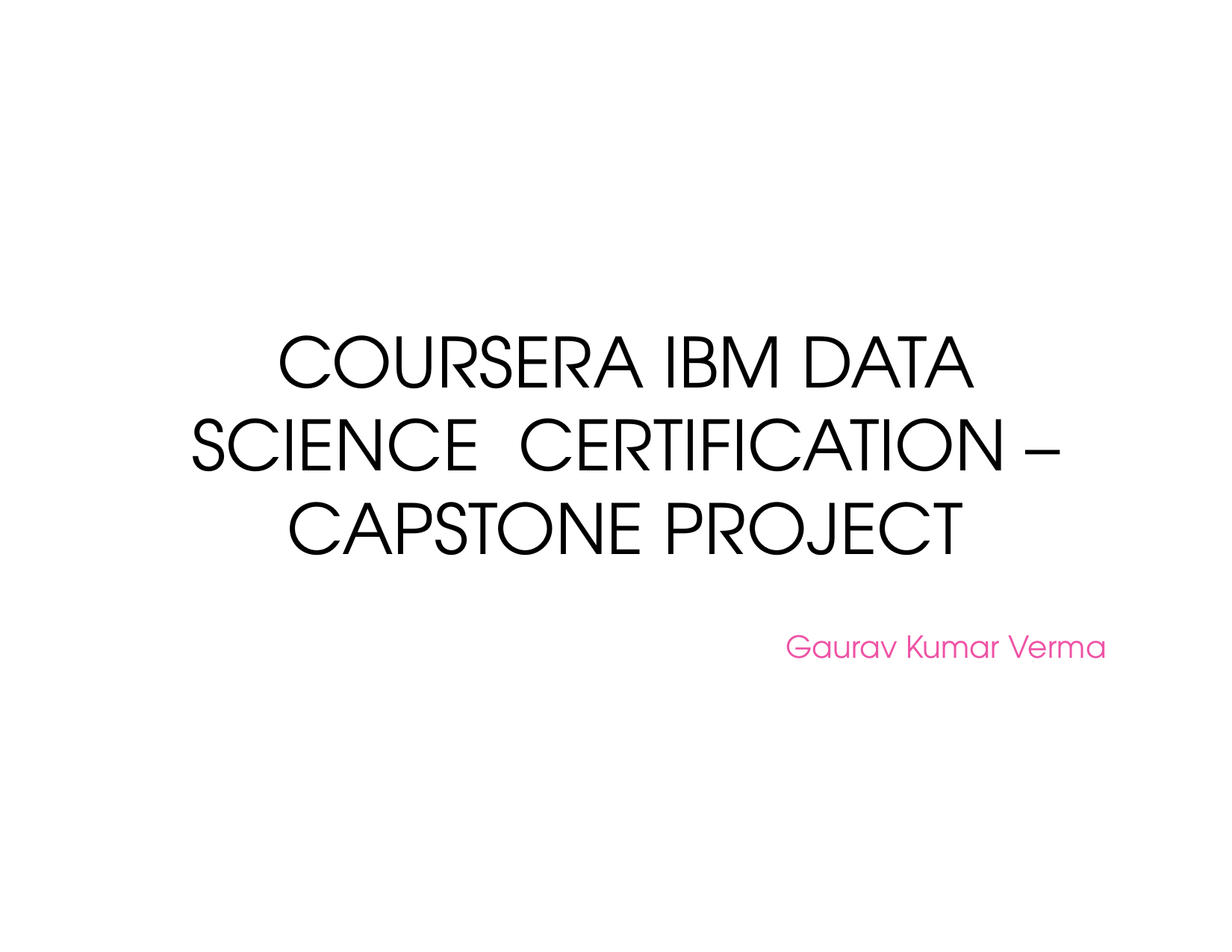

# Coursera IBM Data Science  Certification –
Capstone Project
Gaurav Kumar Verma